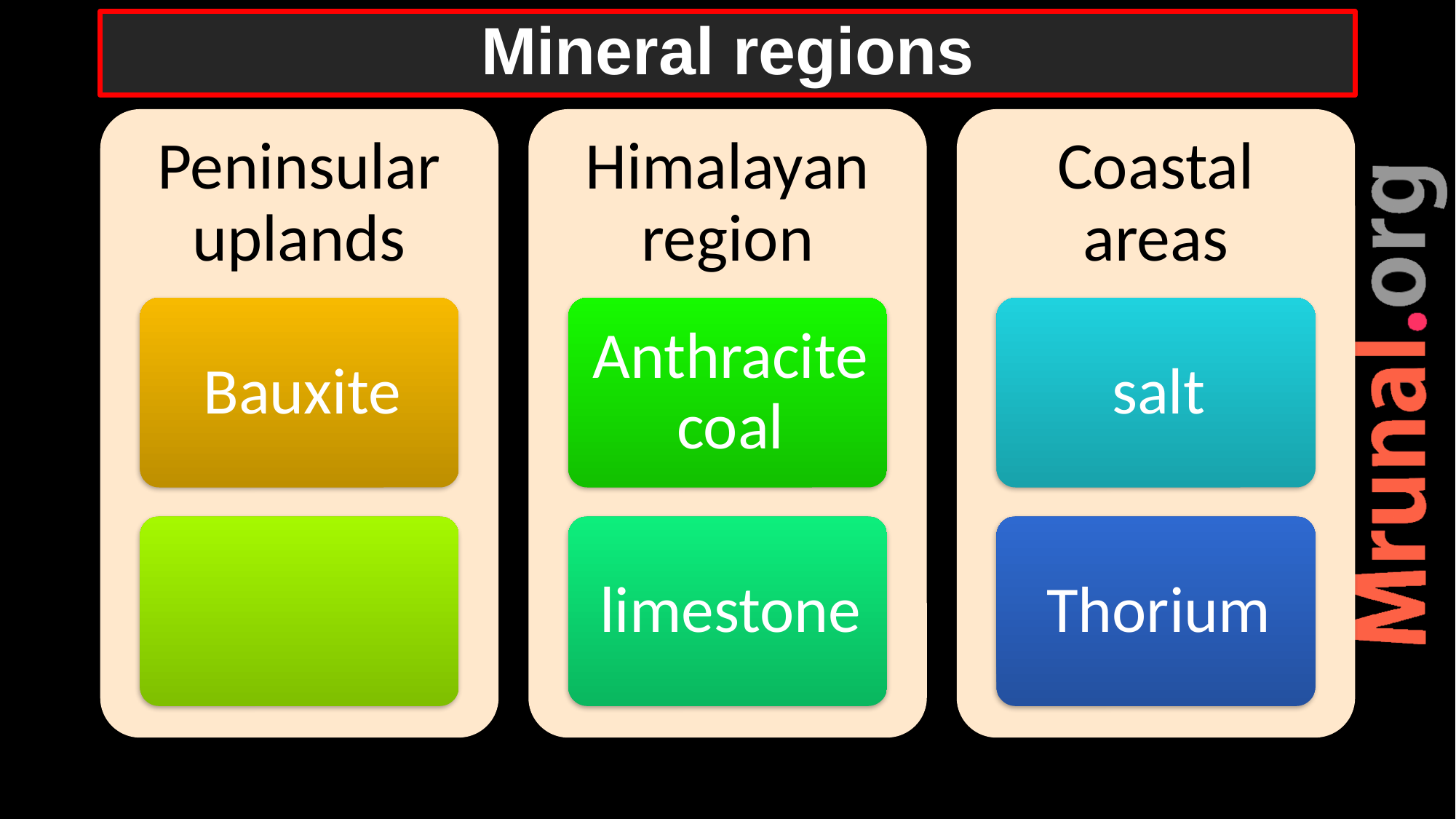

# Mineral regions
Peninsular uplands
Bauxite

Himalayan region
Anthracite coal
limestone
Coastal areas
salt
Thorium